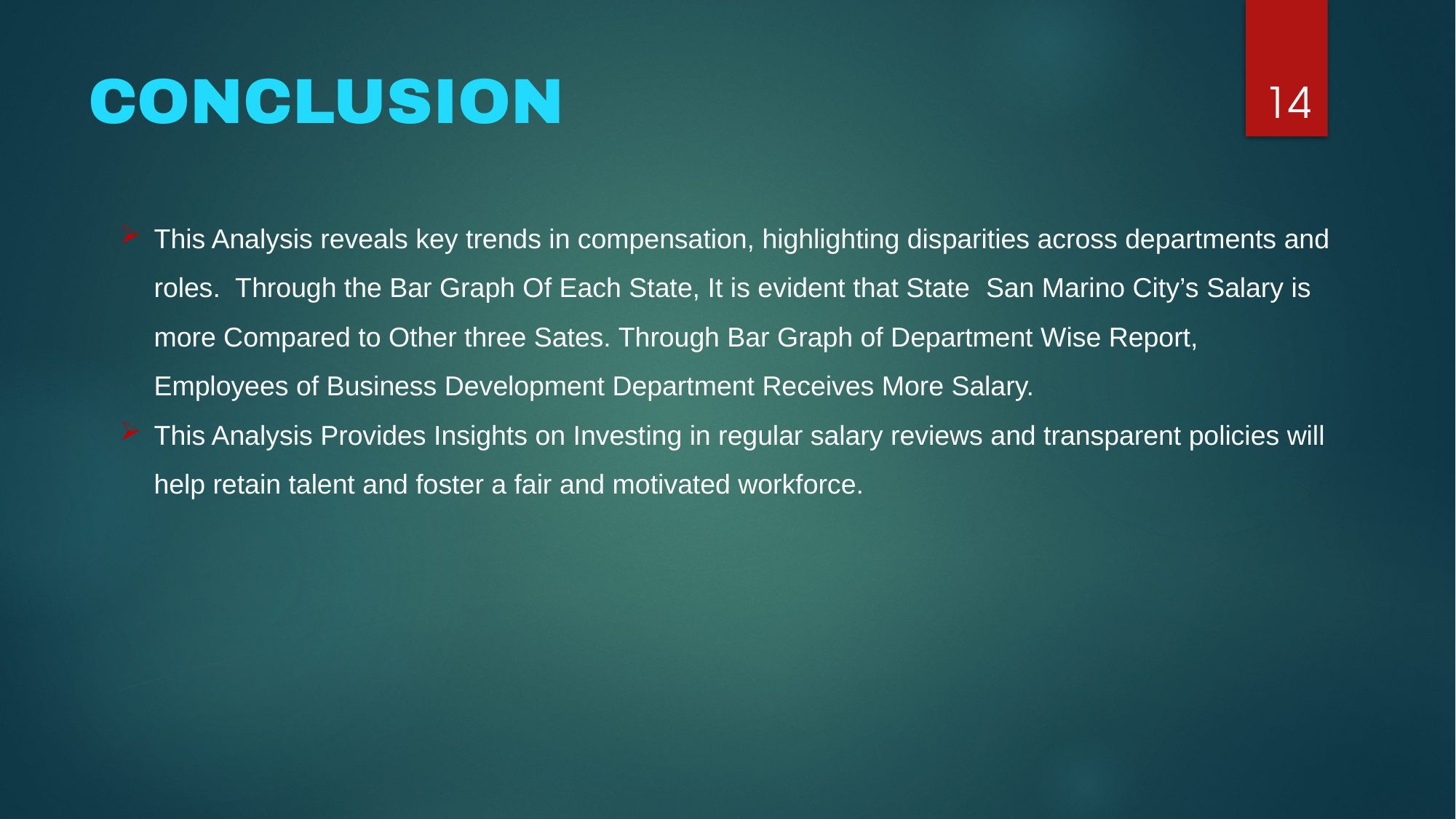

14
# CONCLUSION
This Analysis reveals key trends in compensation, highlighting disparities across departments and roles.  Through the Bar Graph Of Each State, It is evident that State  San Marino City’s Salary is more Compared to Other three Sates. Through Bar Graph of Department Wise Report, Employees of Business Development Department Receives More Salary.
This Analysis Provides Insights on Investing in regular salary reviews and transparent policies will help retain talent and foster a fair and motivated workforce.